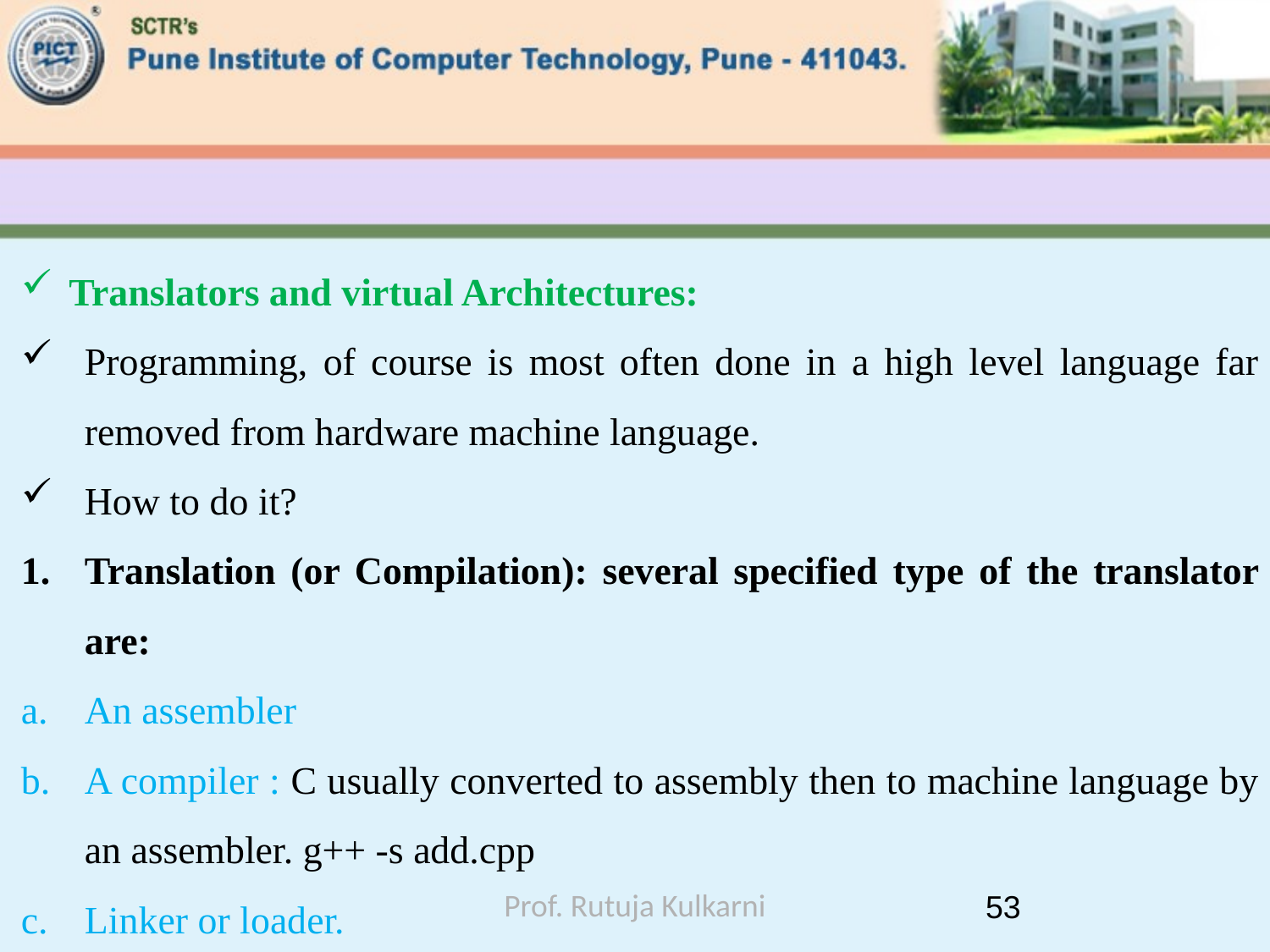

#
Translators and virtual Architectures:
Programming, of course is most often done in a high level language far removed from hardware machine language.
How to do it?
Translation (or Compilation): several specified type of the translator are:
An assembler
A compiler : C usually converted to assembly then to machine language by an assembler. g++ -s add.cpp
Linker or loader.
Prof. Rutuja Kulkarni
53